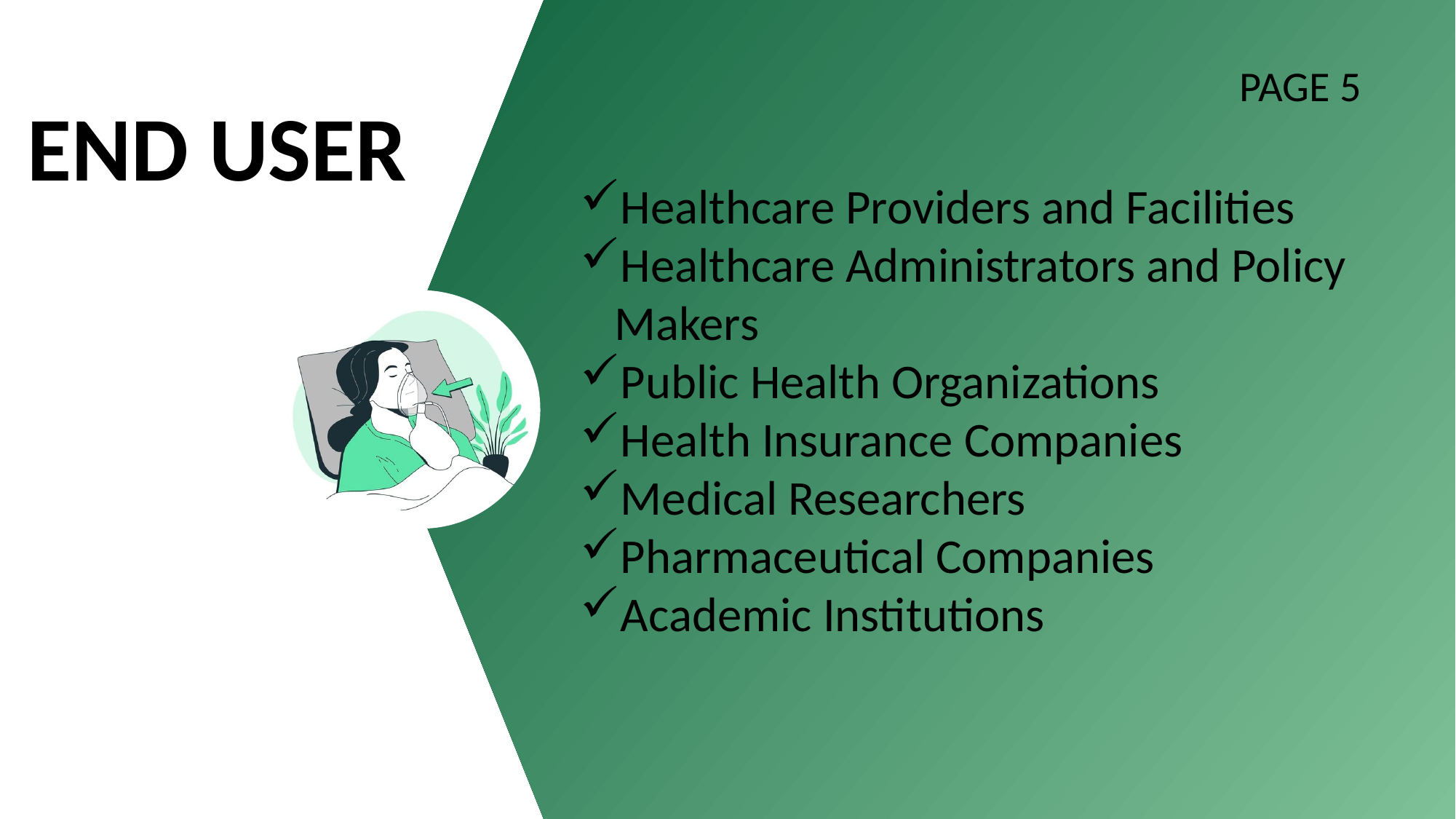

PAGE 5
END USER
Healthcare Providers and Facilities
Healthcare Administrators and Policy Makers
Public Health Organizations
Health Insurance Companies
Medical Researchers
Pharmaceutical Companies
Academic Institutions